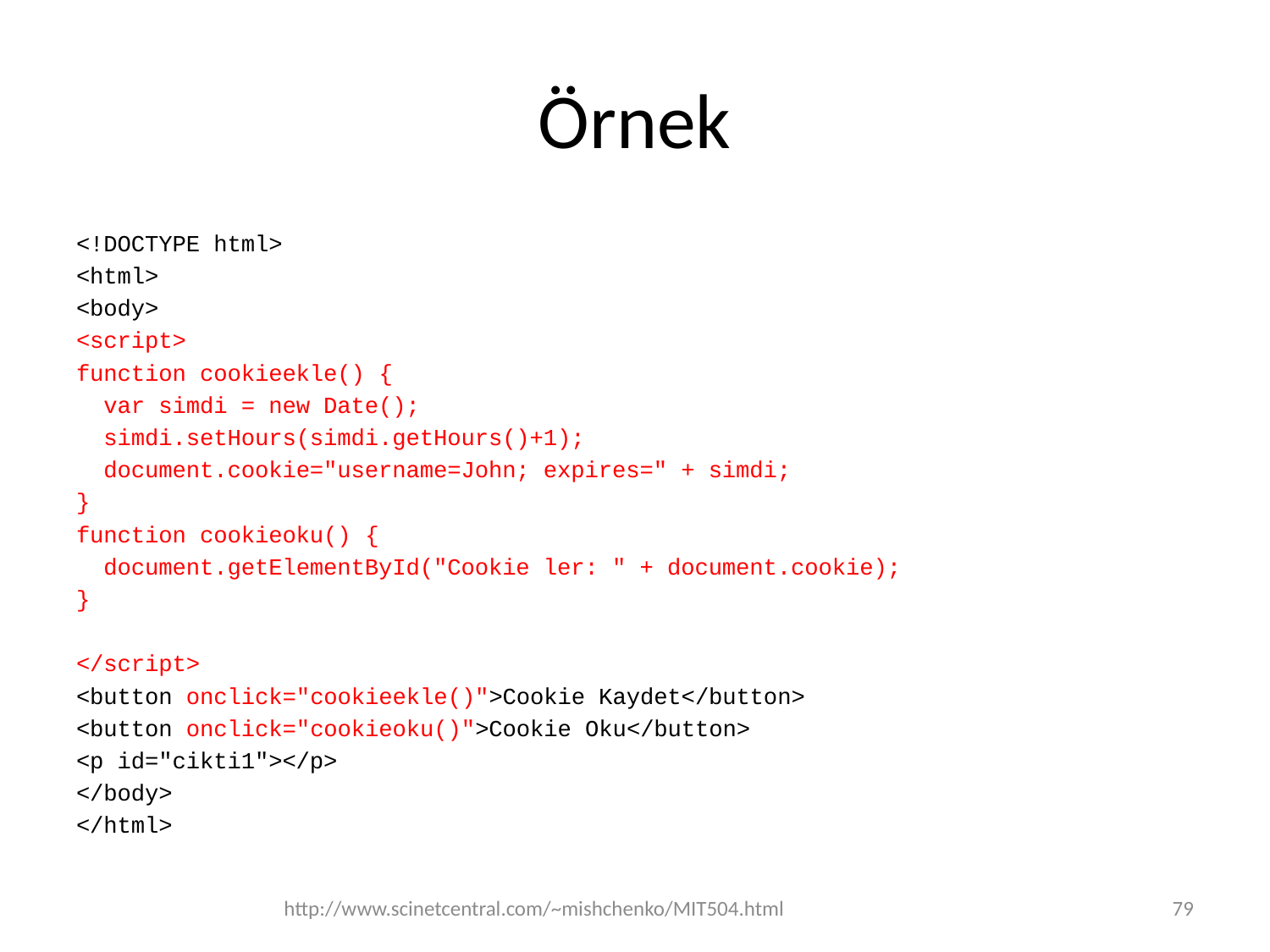

# Örnek
<!DOCTYPE html>
<html>
<body>
<script>
function cookieekle() {
  var simdi = new Date();
  simdi.setHours(simdi.getHours()+1);
  document.cookie="username=John; expires=" + simdi;
}
function cookieoku() {
  document.getElementById("Cookie ler: " + document.cookie);
}

</script>
<button onclick="cookieekle()">Cookie Kaydet</button>
<button onclick="cookieoku()">Cookie Oku</button>
<p id="cikti1"></p>
</body>
</html>
http://www.scinetcentral.com/~mishchenko/MIT504.html
79